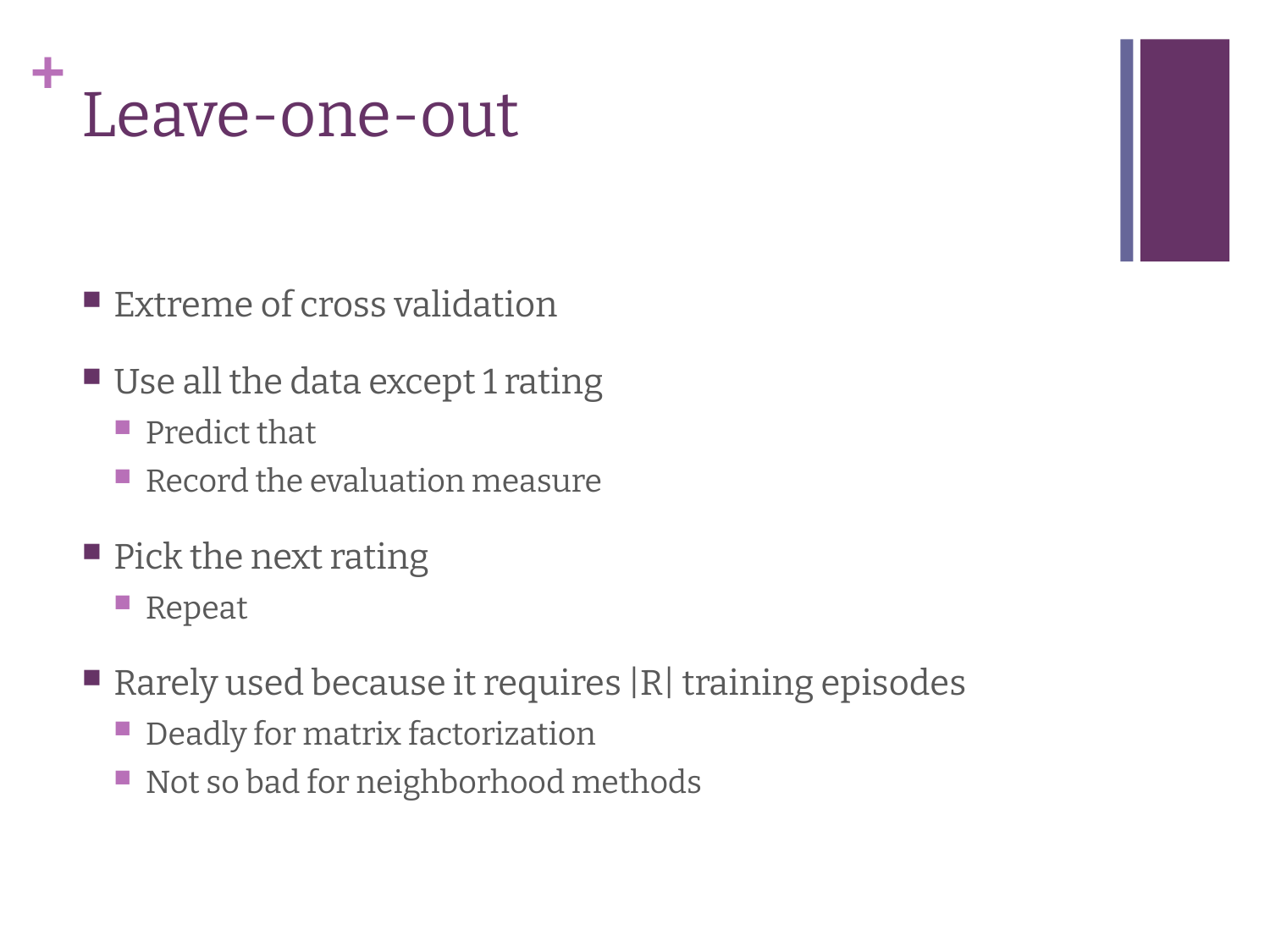

# Leave-one-out
Extreme of cross validation
Use all the data except 1 rating
Predict that
Record the evaluation measure
Pick the next rating
Repeat
Rarely used because it requires |R| training episodes
Deadly for matrix factorization
Not so bad for neighborhood methods